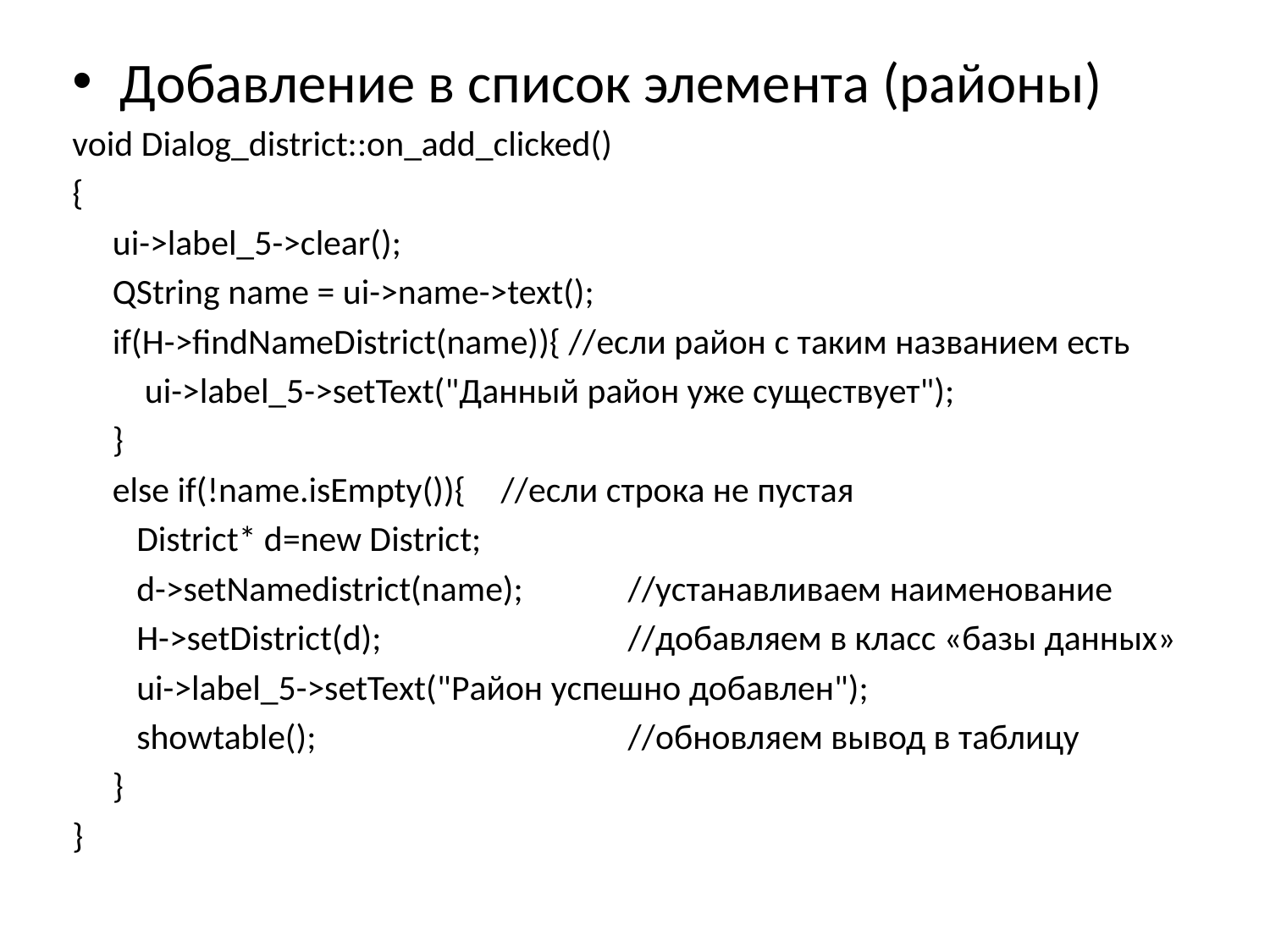

Добавление в список элемента (районы)
void Dialog_district::on_add_clicked()
{
     ui->label_5->clear();
     QString name = ui->name->text();
     if(H->findNameDistrict(name)){ //если район с таким названием есть
         ui->label_5->setText("Данный район уже существует");
     }
     else if(!name.isEmpty()){ 	//если строка не пустая
        District* d=new District;
        d->setNamedistrict(name); 	//устанавливаем наименование
        H->setDistrict(d); 		//добавляем в класс «базы данных»
        ui->label_5->setText("Район успешно добавлен");
        showtable(); 			//обновляем вывод в таблицу
     }
}